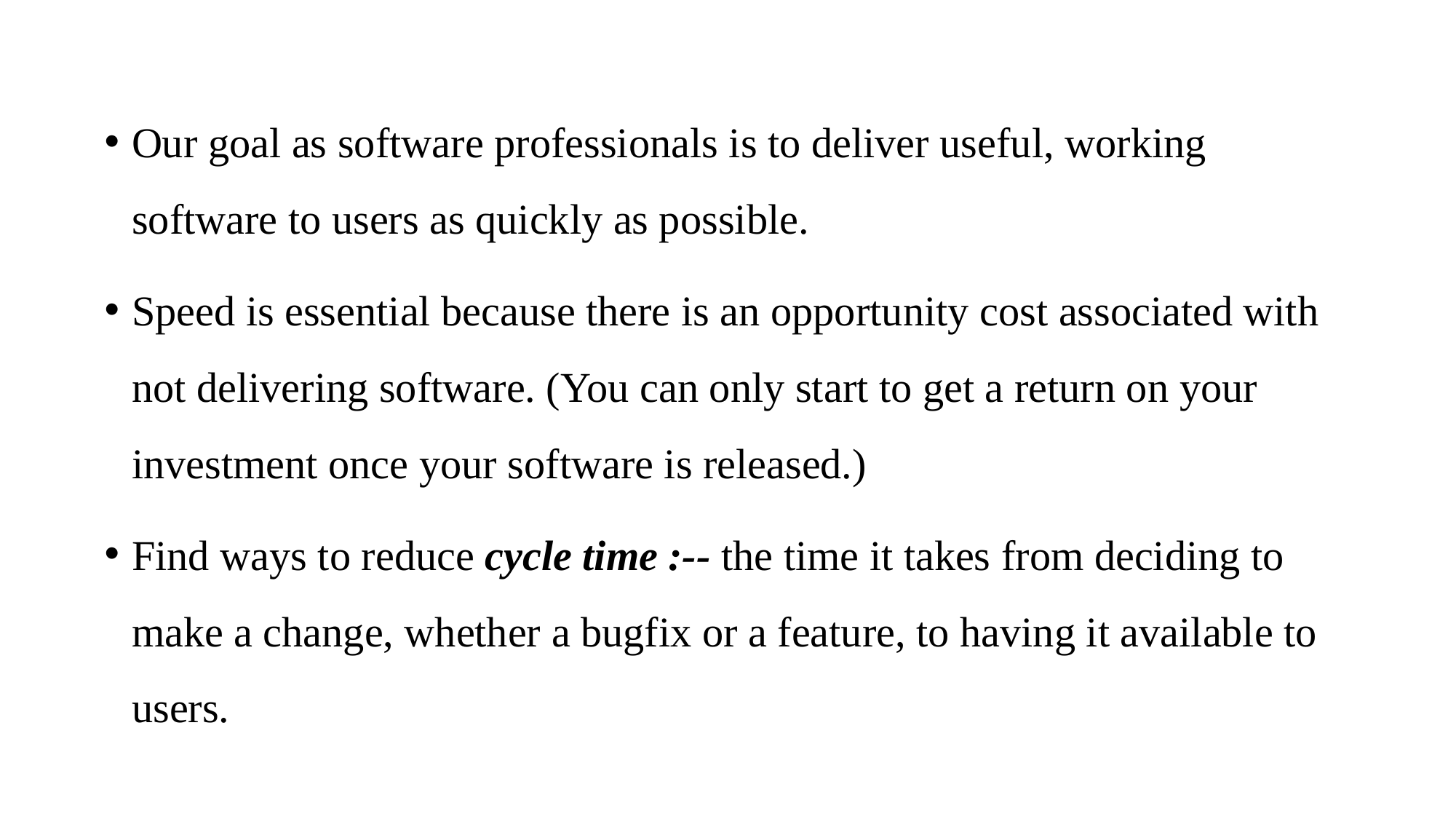

Our goal as software professionals is to deliver useful, working software to users as quickly as possible.
Speed is essential because there is an opportunity cost associated with not delivering software. (You can only start to get a return on your investment once your software is released.)
Find ways to reduce cycle time :-- the time it takes from deciding to make a change, whether a bugfix or a feature, to having it available to users.